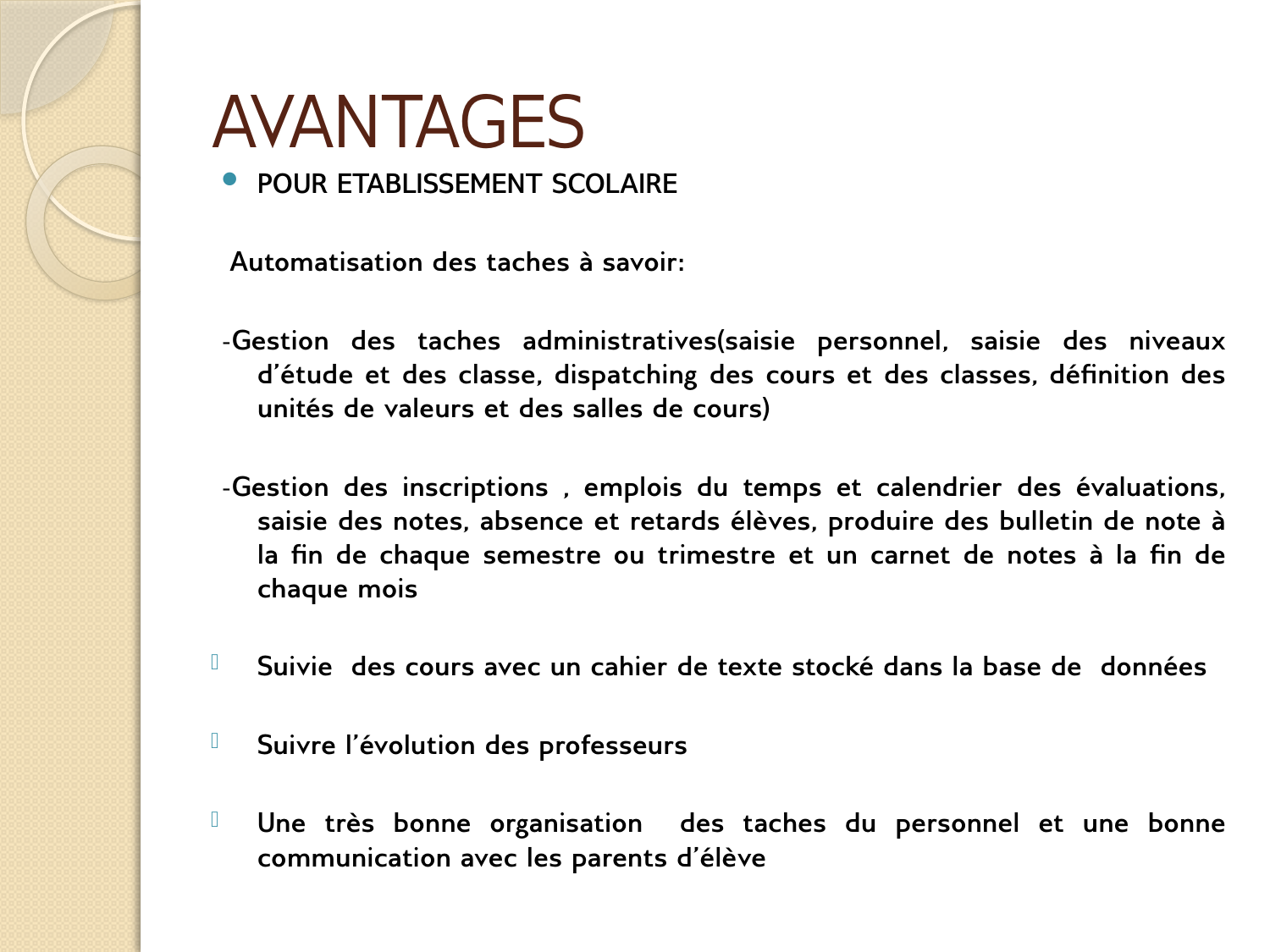

# AVANTAGES
POUR ETABLISSEMENT SCOLAIRE

 Automatisation des taches à savoir:

-Gestion des taches administratives(saisie personnel, saisie des niveaux d’étude et des classe, dispatching des cours et des classes, définition des unités de valeurs et des salles de cours)

-Gestion des inscriptions , emplois du temps et calendrier des évaluations, saisie des notes, absence et retards élèves, produire des bulletin de note à la fin de chaque semestre ou trimestre et un carnet de notes à la fin de chaque mois

Suivie  des cours avec un cahier de texte stocké dans la base de  données

Suivre l’évolution des professeurs

Une très bonne organisation  des taches du personnel et une bonne communication avec les parents d’élève